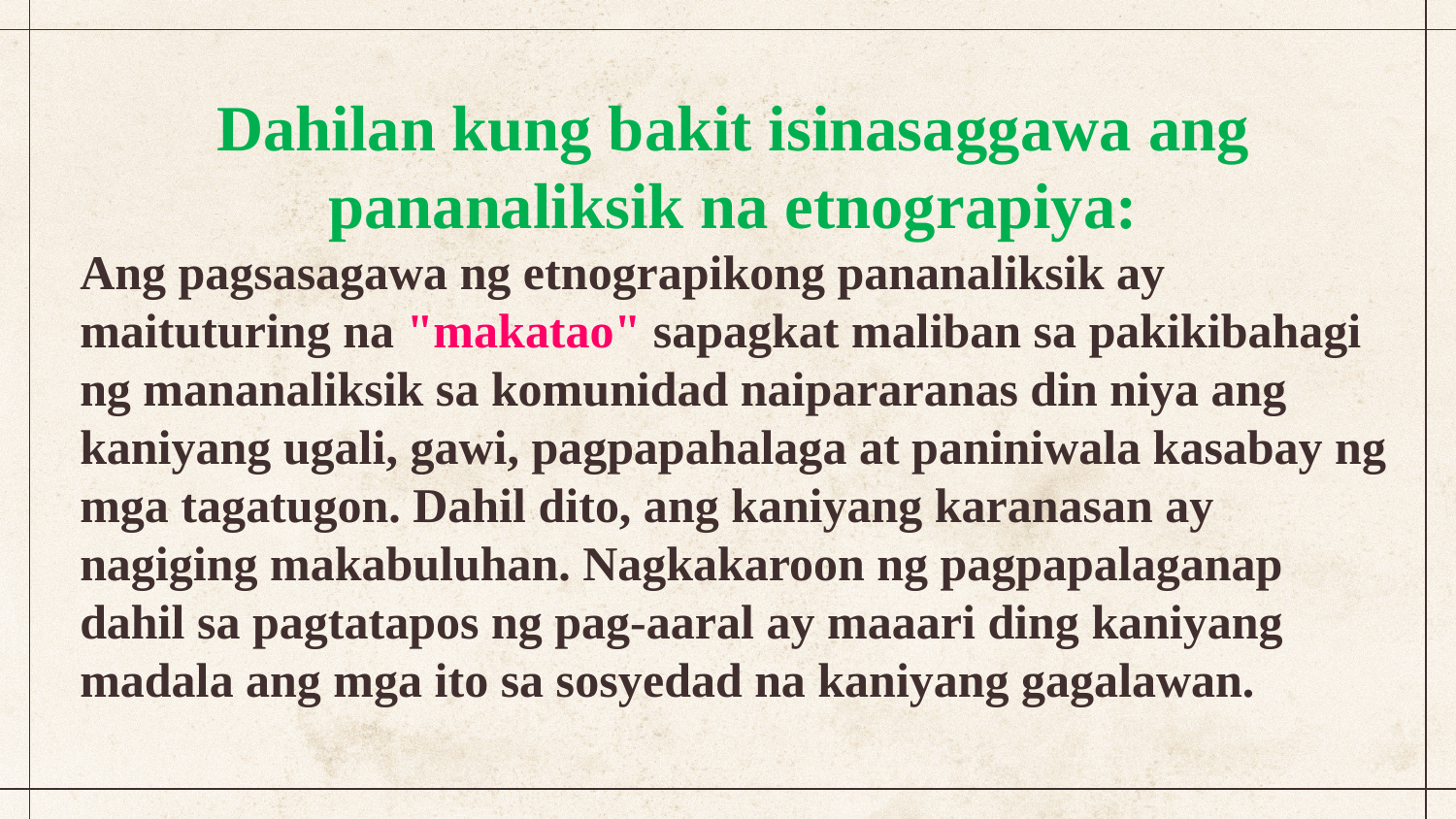

Dahilan kung bakit isinasaggawa ang pananaliksik na etnograpiya:
Ang pagsasagawa ng etnograpikong pananaliksik ay maituturing na "makatao" sapagkat maliban sa pakikibahagi ng mananaliksik sa komunidad naipararanas din niya ang kaniyang ugali, gawi, pagpapahalaga at paniniwala kasabay ng mga tagatugon. Dahil dito, ang kaniyang karanasan ay nagiging makabuluhan. Nagkakaroon ng pagpapalaganap dahil sa pagtatapos ng pag-aaral ay maaari ding kaniyang madala ang mga ito sa sosyedad na kaniyang gagalawan.